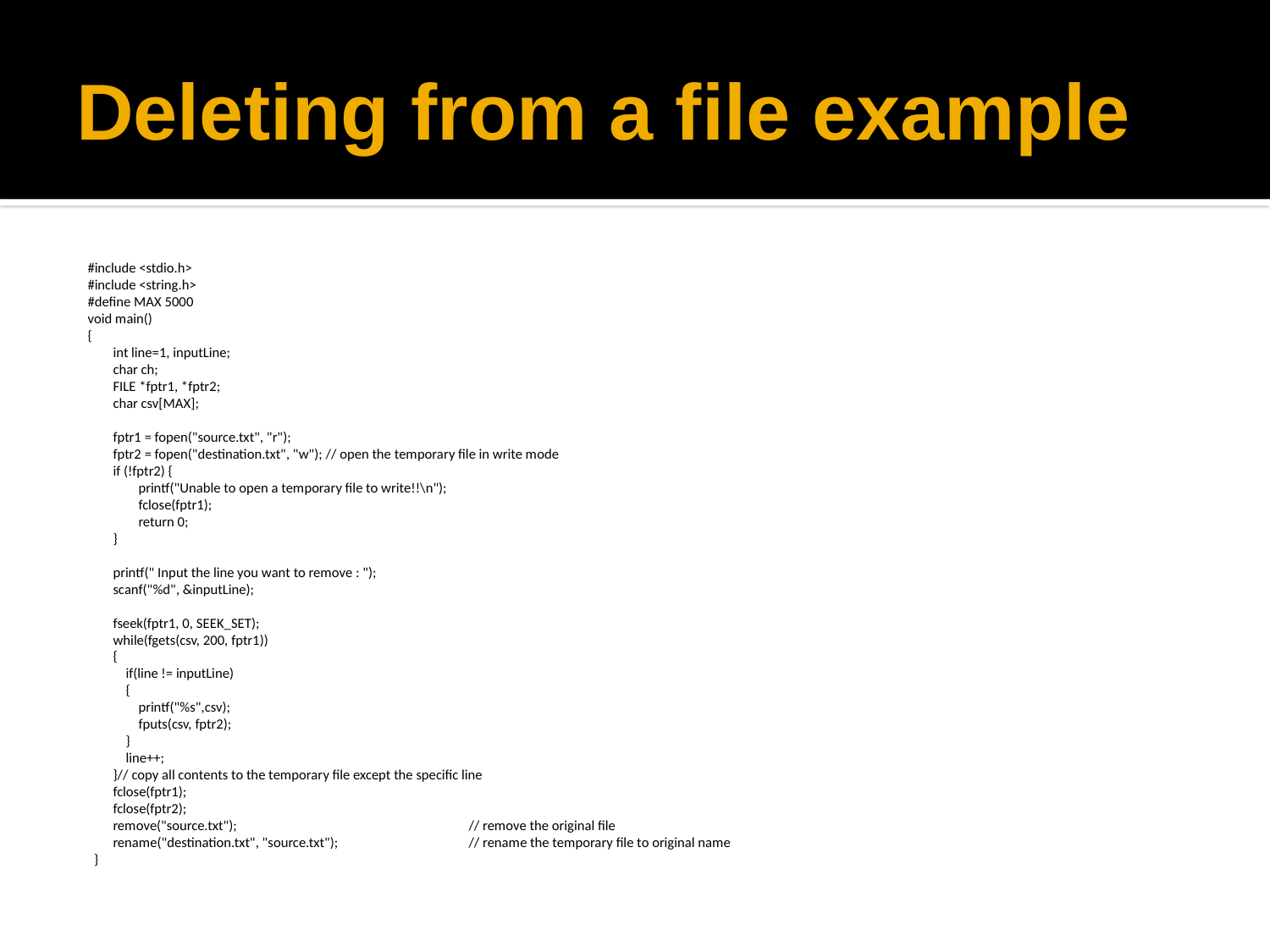

# Deleting from a file example
#include <stdio.h>
#include <string.h>
#define MAX 5000
void main()
{
        int line=1, inputLine;
        char ch;
        FILE *fptr1, *fptr2;
        char csv[MAX];

        fptr1 = fopen("source.txt", "r");
        fptr2 = fopen("destination.txt", "w"); // open the temporary file in write mode
        if (!fptr2) {
                printf("Unable to open a temporary file to write!!\n");
                fclose(fptr1);
                return 0;
        }

        printf(" Input the line you want to remove : ");
        scanf("%d", &inputLine);

        fseek(fptr1, 0, SEEK_SET);
        while(fgets(csv, 200, fptr1))
        {
            if(line != inputLine)
            {
                printf("%s",csv);
                fputs(csv, fptr2);
            }
            line++;
        }// copy all contents to the temporary file except the specific line
        fclose(fptr1);
        fclose(fptr2);
        remove("source.txt");  		// remove the original file
        rename("destination.txt", "source.txt"); 	// rename the temporary file to original name
  }